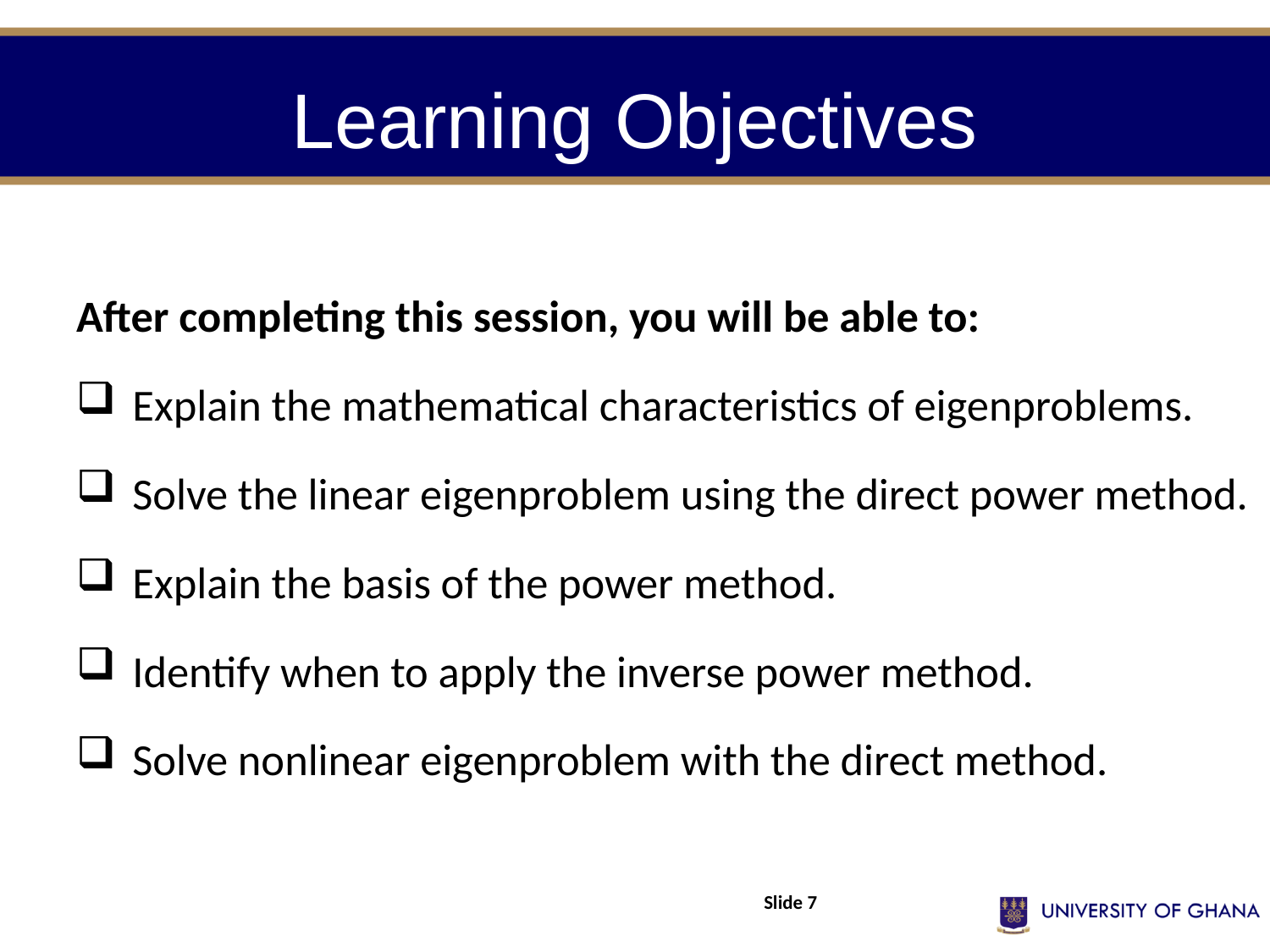

# Learning Objectives
After completing this session, you will be able to:
 Explain the mathematical characteristics of eigenproblems.
 Solve the linear eigenproblem using the direct power method.
 Explain the basis of the power method.
 Identify when to apply the inverse power method.
 Solve nonlinear eigenproblem with the direct method.

Slide 7